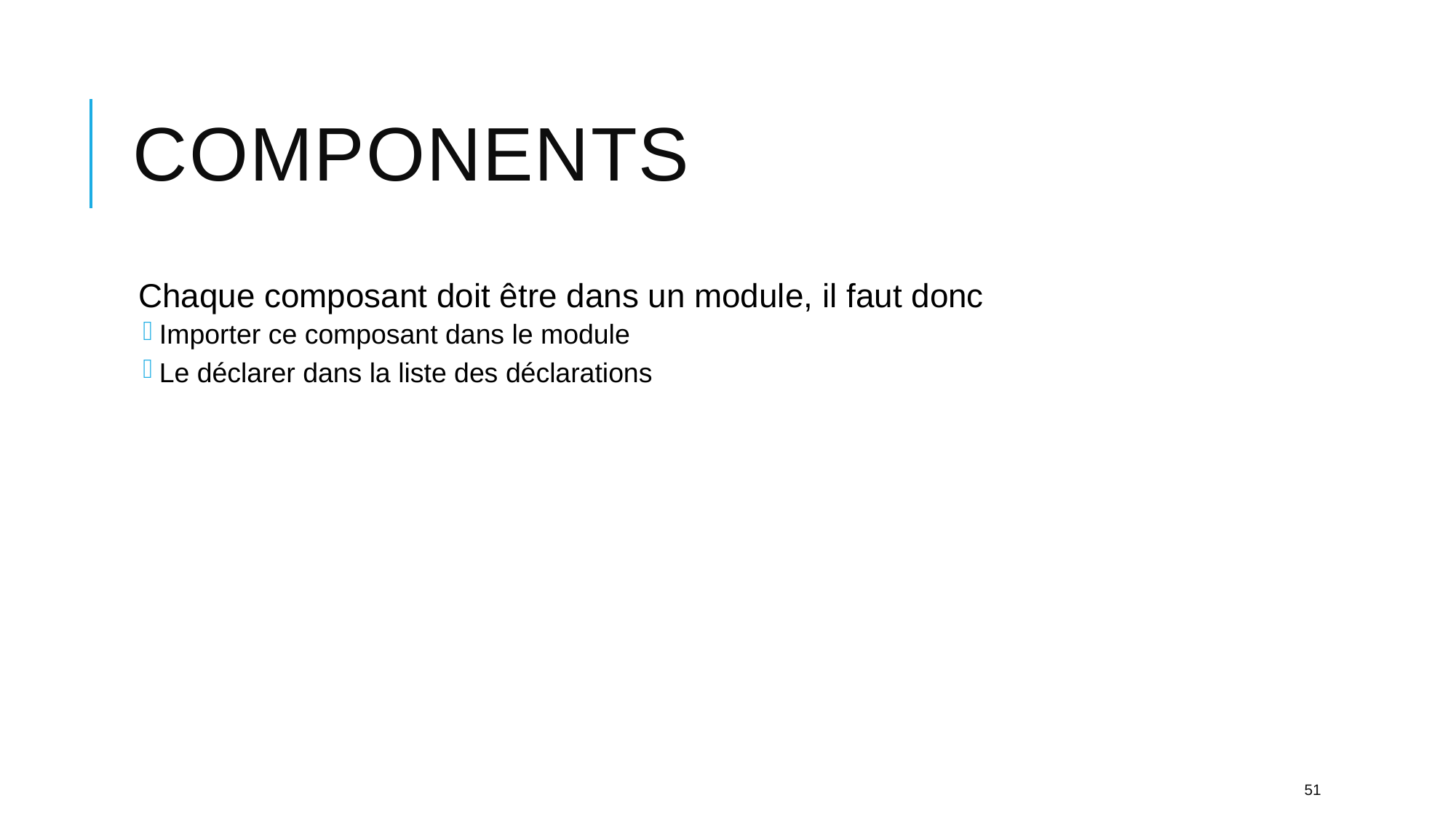

# Components
Chaque composant doit être dans un module, il faut donc
Importer ce composant dans le module
Le déclarer dans la liste des déclarations
51